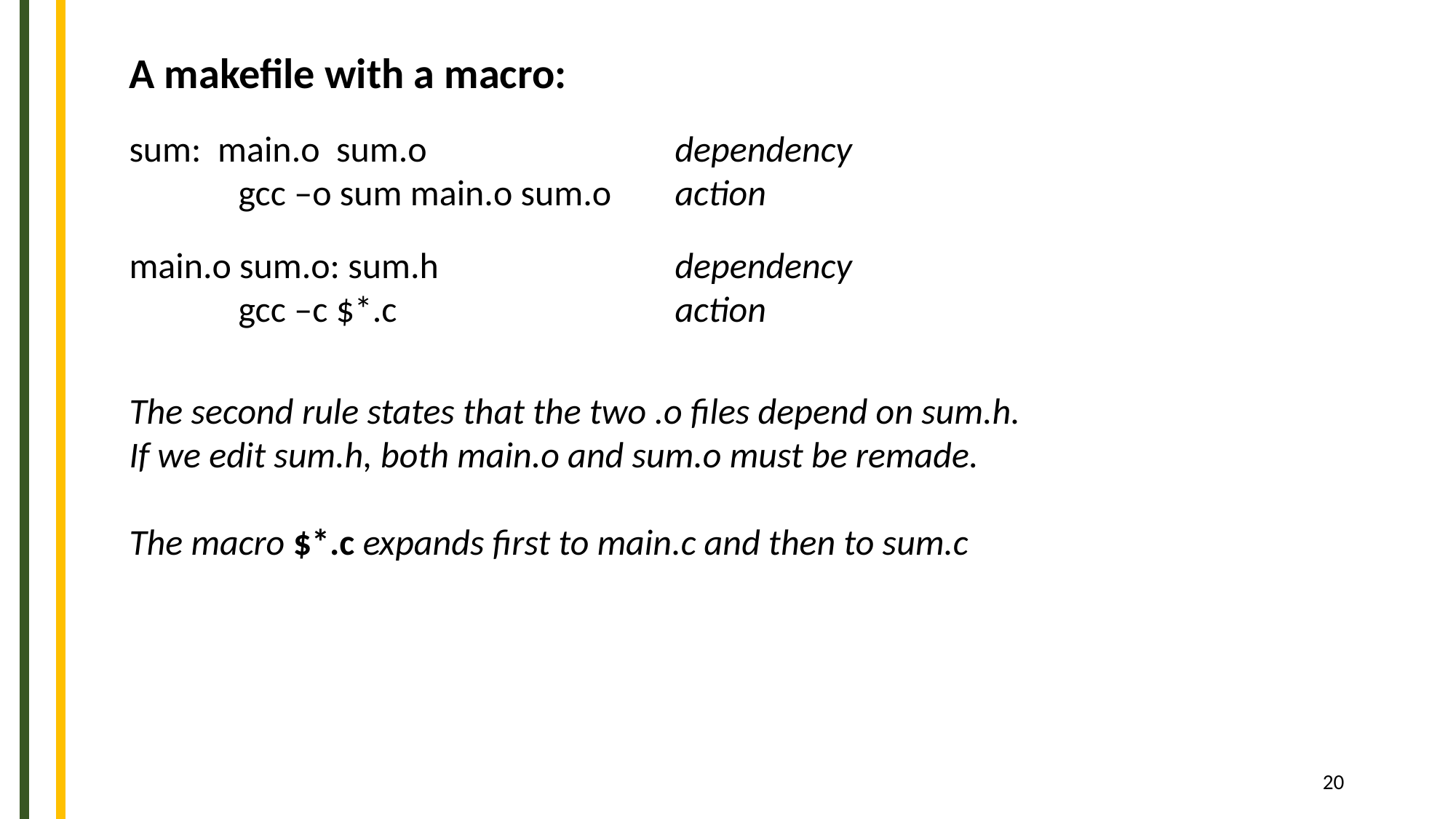

A makefile with a macro:

sum:  main.o  sum.o			dependency
	gcc –o sum main.o sum.o	action

main.o sum.o: sum.h			dependency
	gcc –c $*.c			action

The second rule states that the two .o files depend on sum.h.
If we edit sum.h, both main.o and sum.o must be remade.

The macro $*.c expands first to main.c and then to sum.c

20